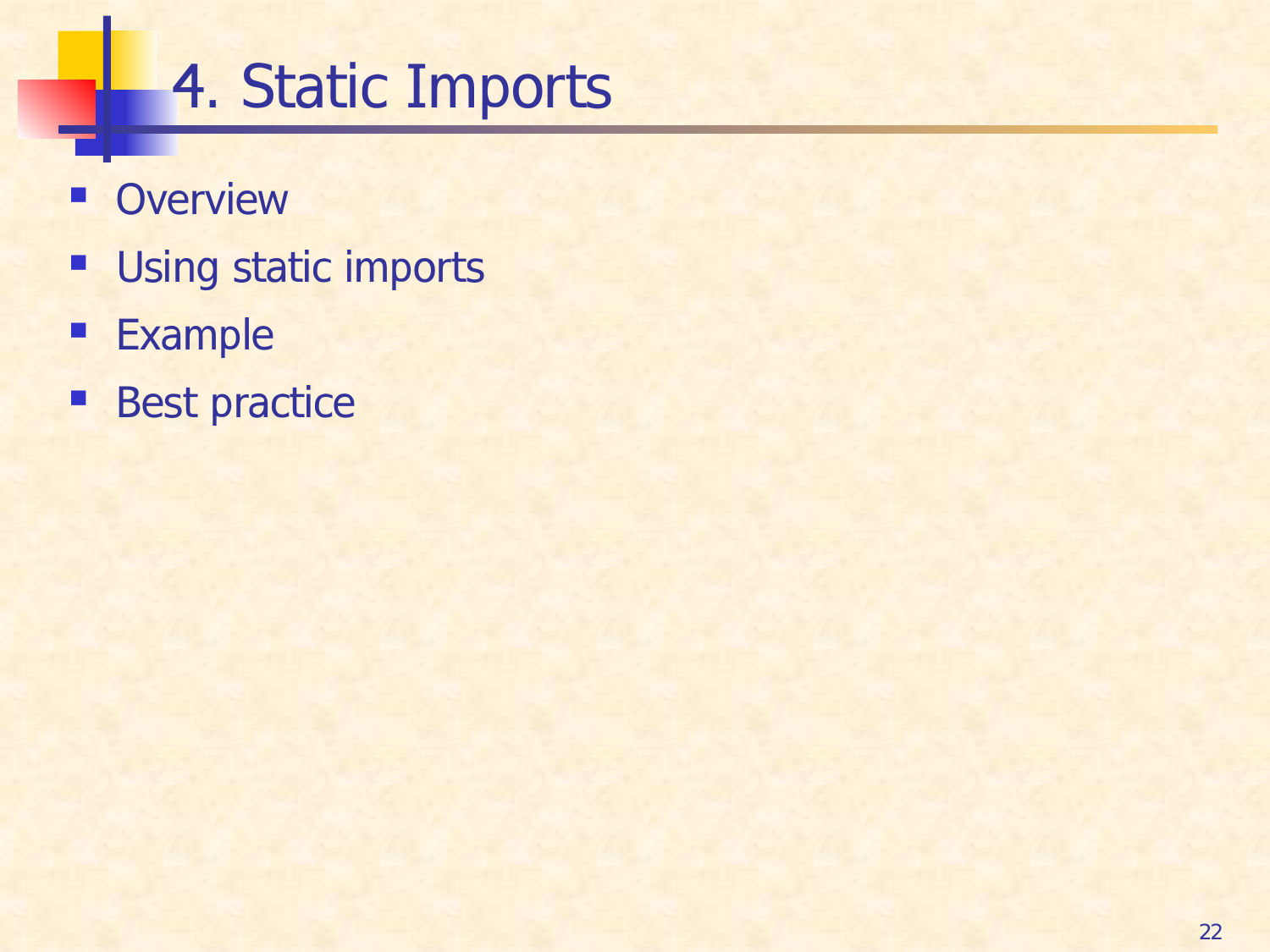

# 4. Static Imports
Overview
Using static imports
Example
Best practice
22